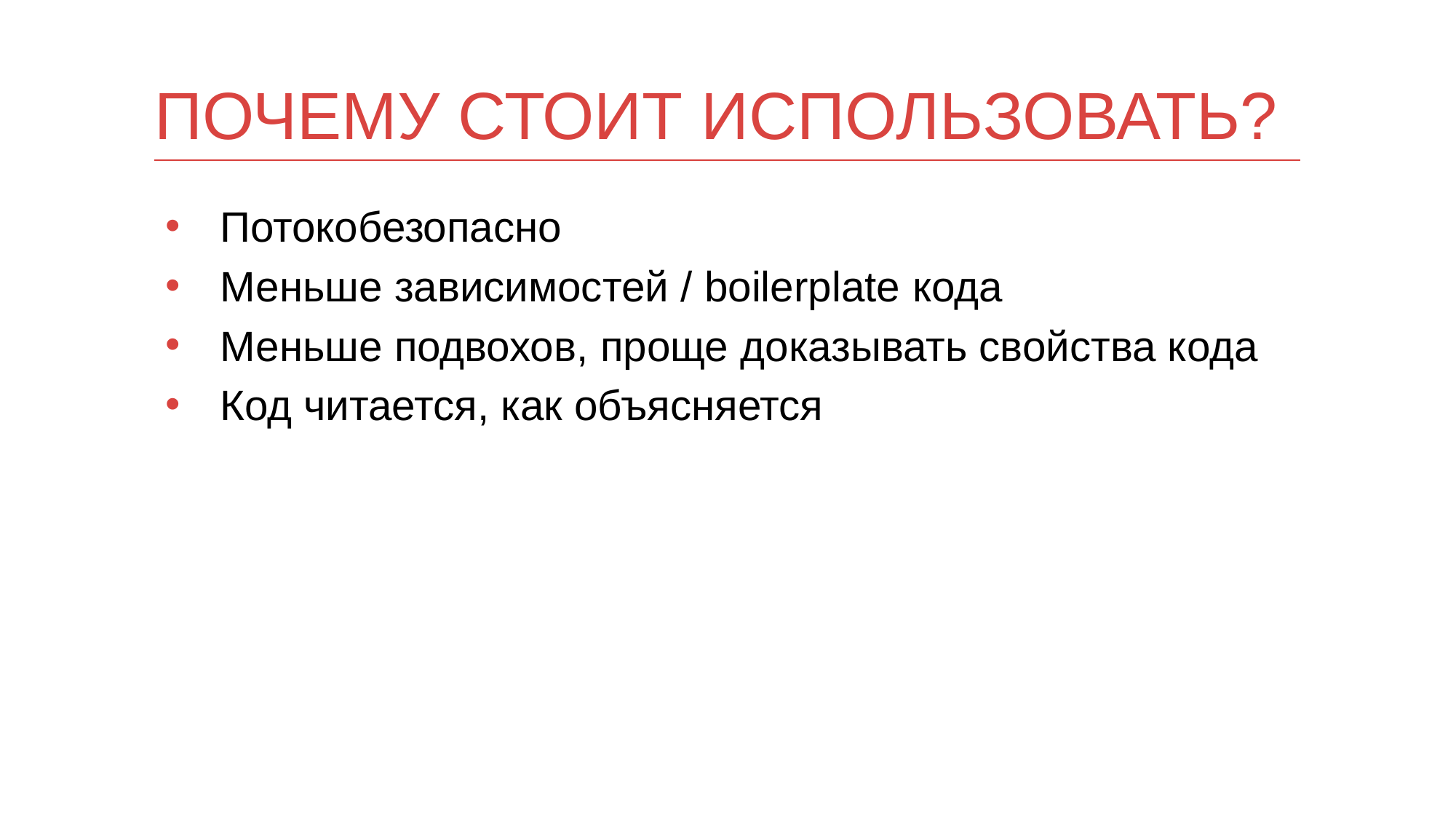

# Почему стоит использовать?
Потокобезопасно
Меньше зависимостей / boilerplate кода
Меньше подвохов, проще доказывать свойства кода
Код читается, как объясняется